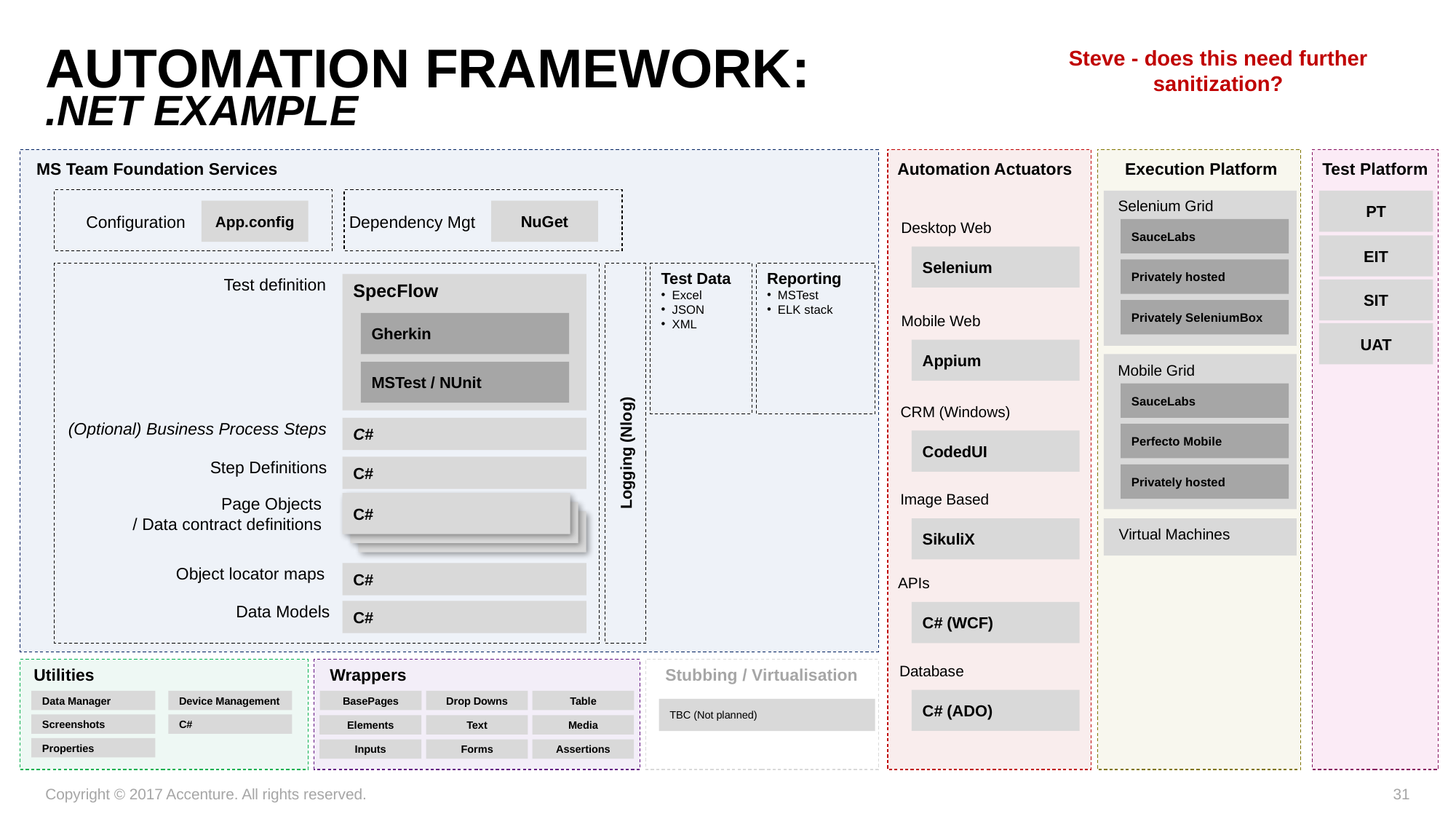

Steve - does this need further sanitization?
# Automation Framework: .NET Example

MS Team Foundation Services
Automation Actuators
Execution Platform
Test Platform

PT
Selenium Grid
App.config
NuGet
Configuration
Dependency Mgt
Desktop Web
SauceLabs
EIT
Selenium
Privately hosted

Test Data
Excel
JSON
XML

Reporting
MSTest
ELK stack
Test definition
SpecFlow
SIT
Privately SeleniumBox
Mobile Web
Gherkin
UAT
Appium

Mobile Grid
MSTest / NUnit
SauceLabs
CRM (Windows)
C#
(Optional) Business Process Steps
Perfecto Mobile
CodedUI
Logging (Nlog)
C#
Step Definitions
Privately hosted
Image Based
C#
C#
C#
Page Objects
/ Data contract definitions

SikuliX
Virtual Machines
C#
Object locator maps
APIs
C#
Data Models
C# (WCF)

Database
Utilities
Wrappers
Stubbing / Virtualisation
C# (ADO)
Data Manager
Device Management
BasePages
Drop Downs
Table
TBC (Not planned)
Screenshots
C#
Elements
Text
Media
Properties
Inputs
Forms
Assertions
Copyright © 2017 Accenture. All rights reserved.
31